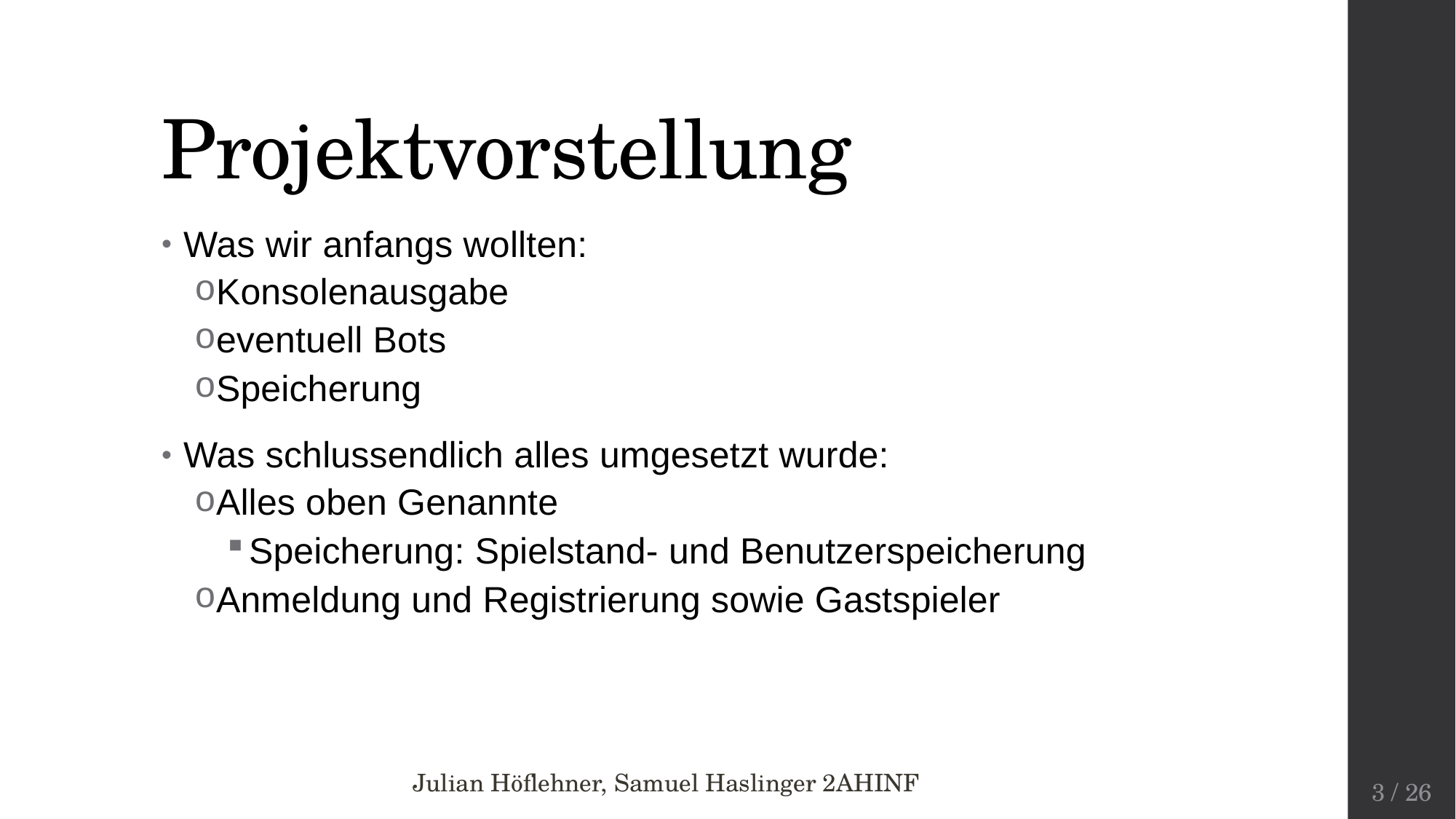

# Projektvorstellung
Was wir anfangs wollten:
Konsolenausgabe
eventuell Bots
Speicherung
Was schlussendlich alles umgesetzt wurde:
Alles oben Genannte
Speicherung: Spielstand- und Benutzerspeicherung
Anmeldung und Registrierung sowie Gastspieler
Julian Höflehner, Samuel Haslinger 2AHINF